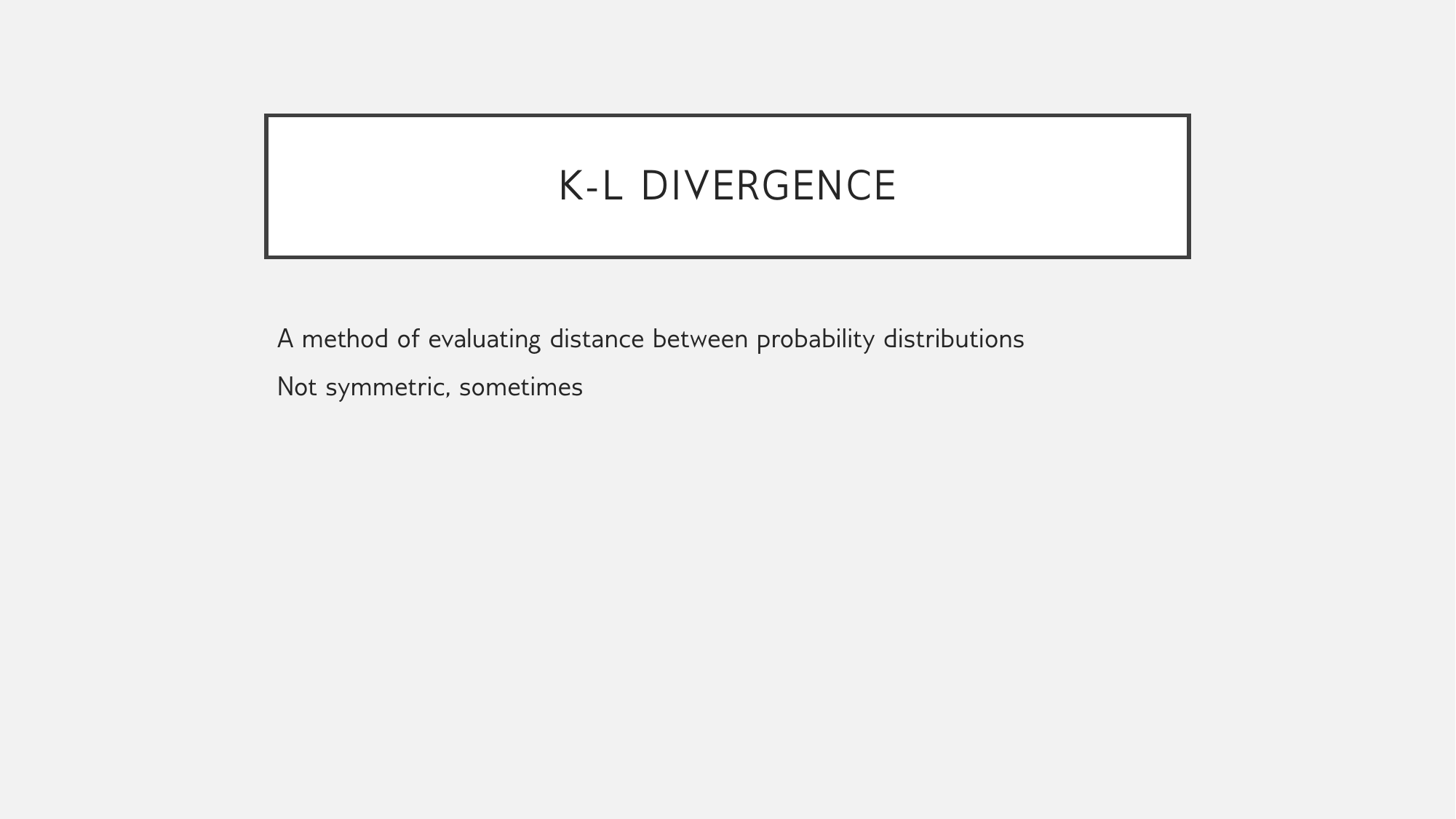

# K-L Divergence
A method of evaluating distance between probability distributions
Not symmetric, sometimes